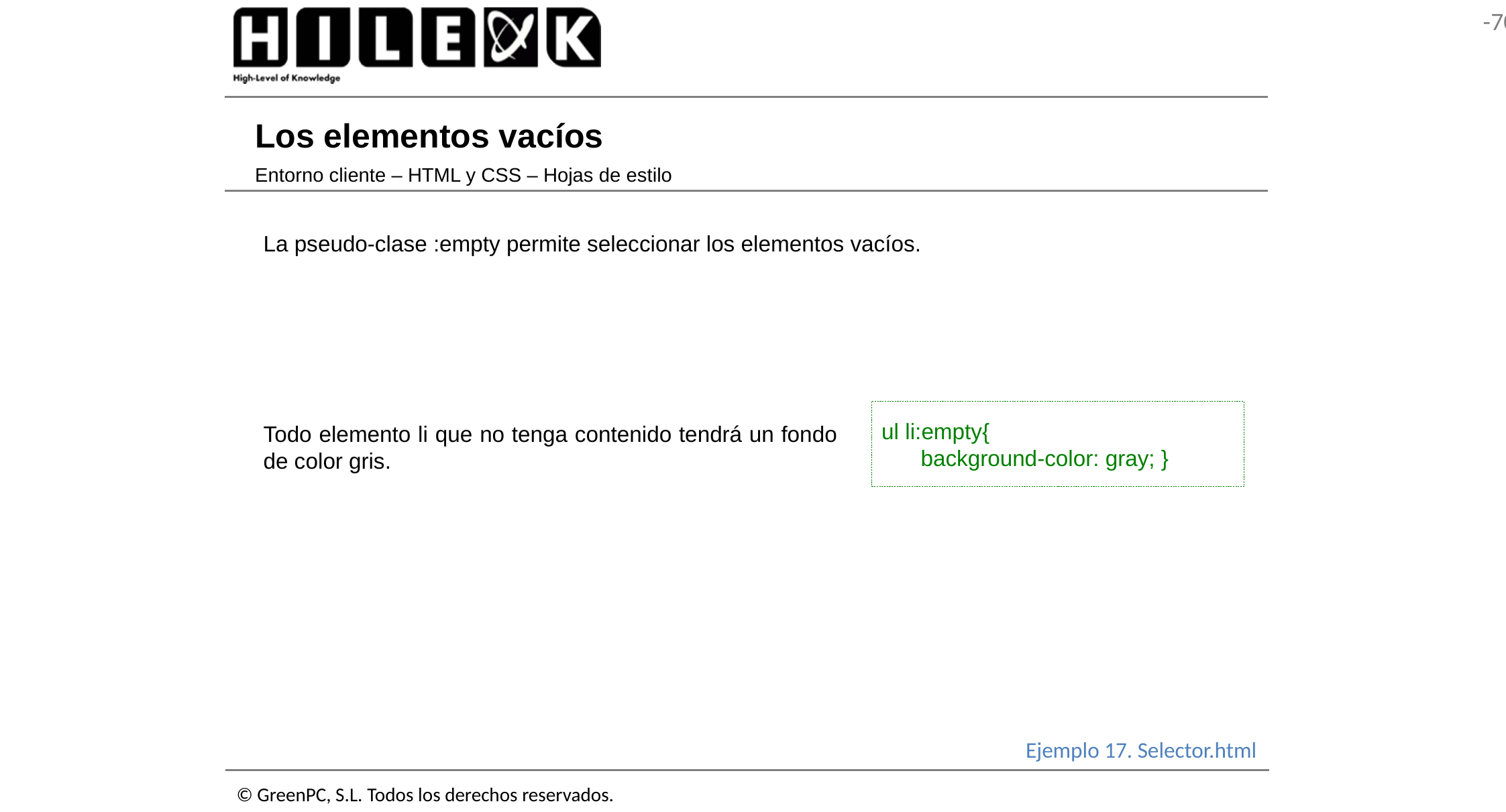

# Los elementos vacíos
Entorno cliente – HTML y CSS – Hojas de estilo
La pseudo-clase :empty permite seleccionar los elementos vacíos.
ul li:empty{
	background-color: gray; }
Todo elemento li que no tenga contenido tendrá un fondo de color gris.
Ejemplo 17. Selector.html